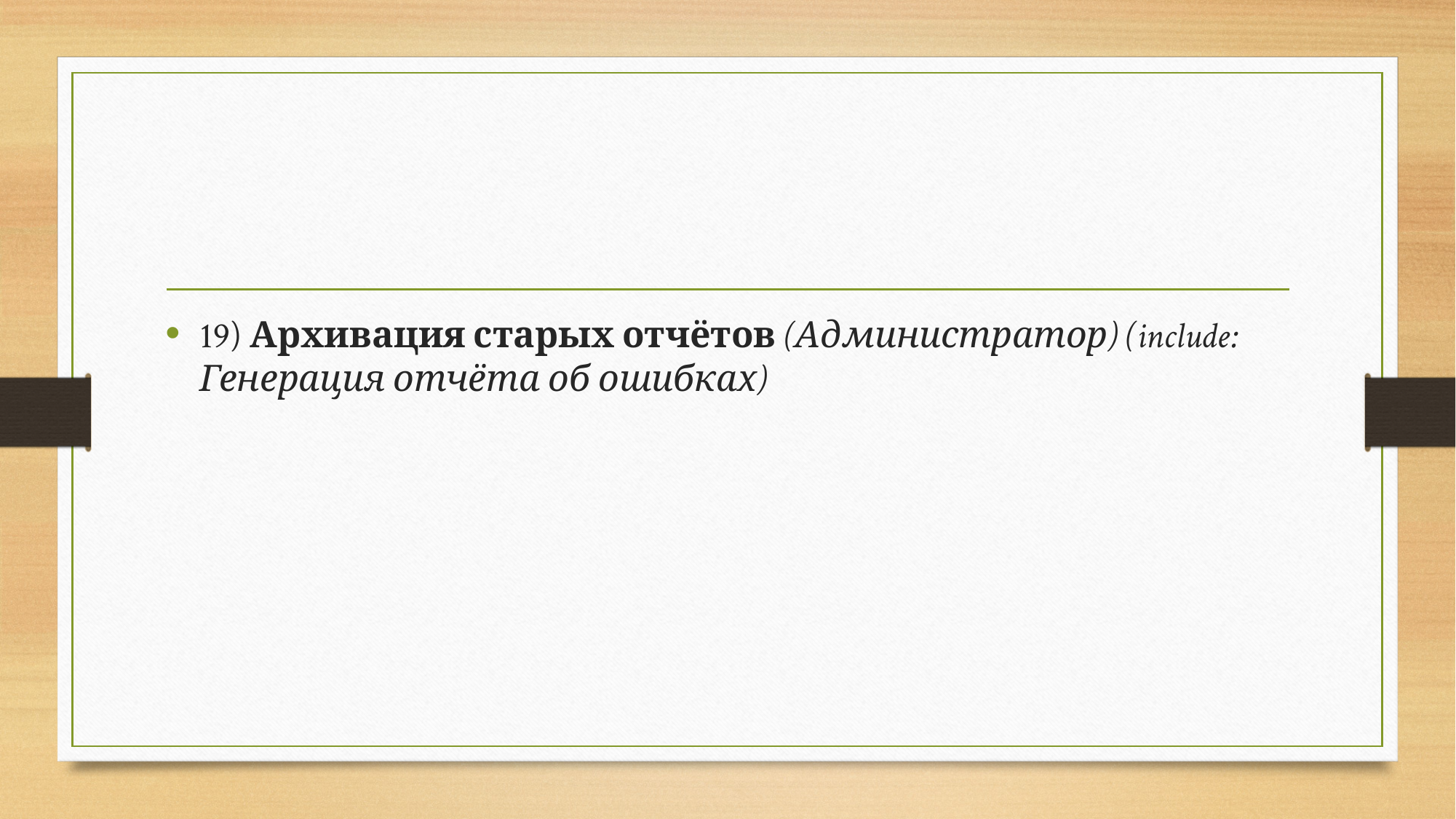

#
19) Архивация старых отчётов (Администратор) (include: Генерация отчёта об ошибках)